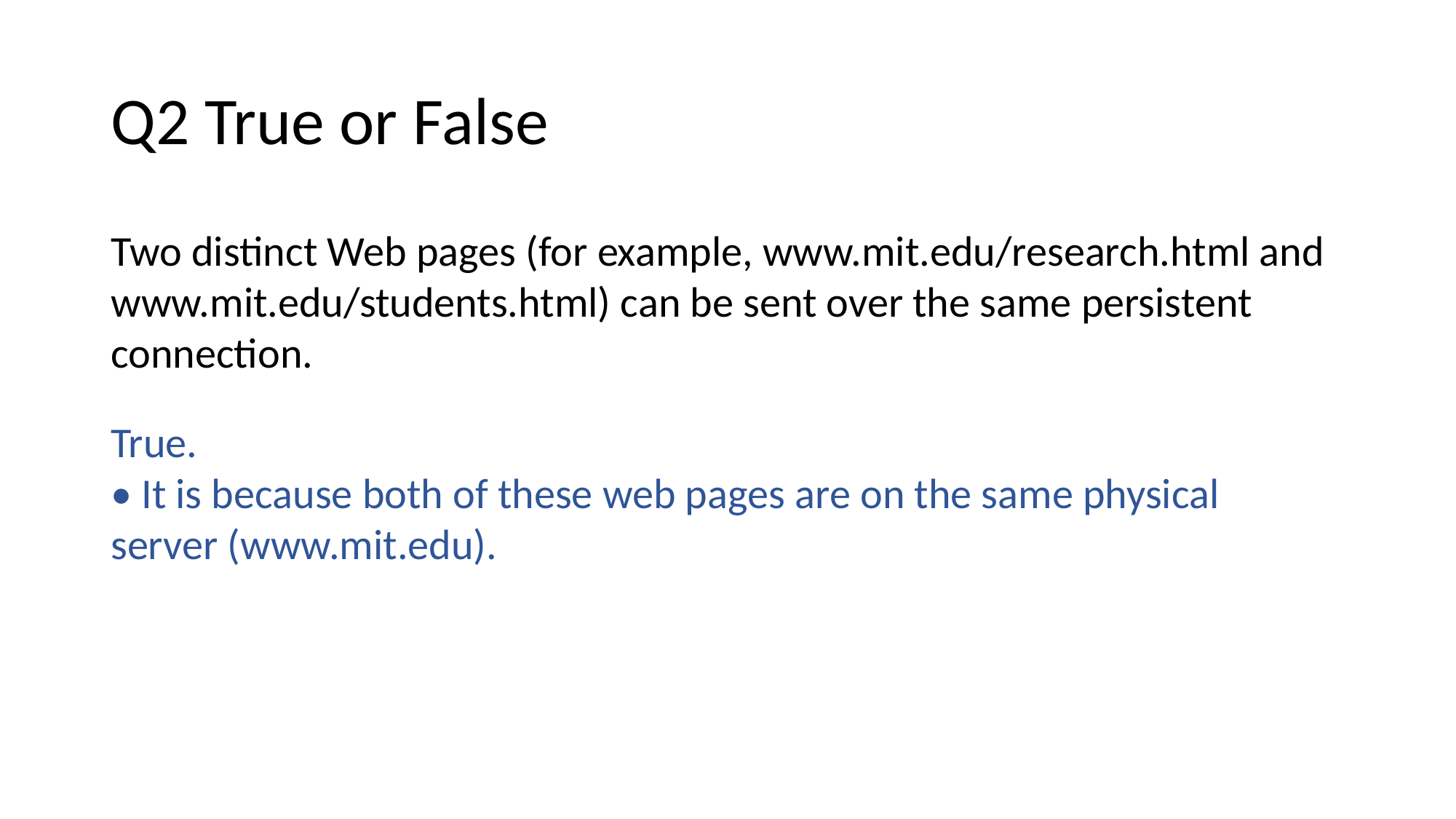

# Q2 True or False
Two distinct Web pages (for example, www.mit.edu/research.html and www.mit.edu/students.html) can be sent over the same persistent connection.
True.
• It is because both of these web pages are on the same physical server (www.mit.edu).